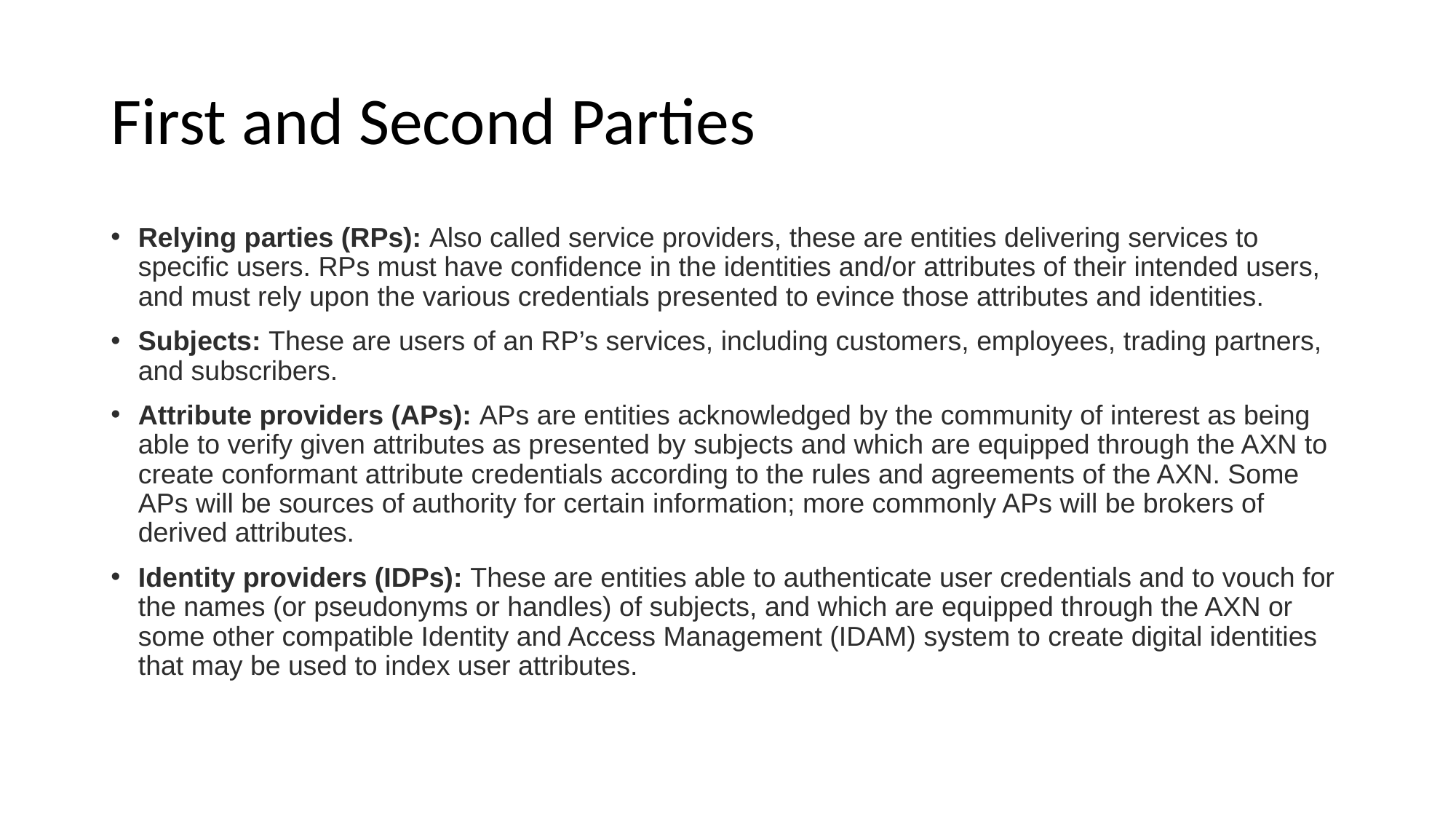

# First and Second Parties
Relying parties (RPs): Also called service providers, these are entities delivering services to specific users. RPs must have confidence in the identities and/or attributes of their intended users, and must rely upon the various credentials presented to evince those attributes and identities.
Subjects: These are users of an RP’s services, including customers, employees, trading partners, and subscribers.
Attribute providers (APs): APs are entities acknowledged by the community of interest as being able to verify given attributes as presented by subjects and which are equipped through the AXN to create conformant attribute credentials according to the rules and agreements of the AXN. Some APs will be sources of authority for certain information; more commonly APs will be brokers of derived attributes.
Identity providers (IDPs): These are entities able to authenticate user credentials and to vouch for the names (or pseudonyms or handles) of subjects, and which are equipped through the AXN or some other compatible Identity and Access Management (IDAM) system to create digital identities that may be used to index user attributes.